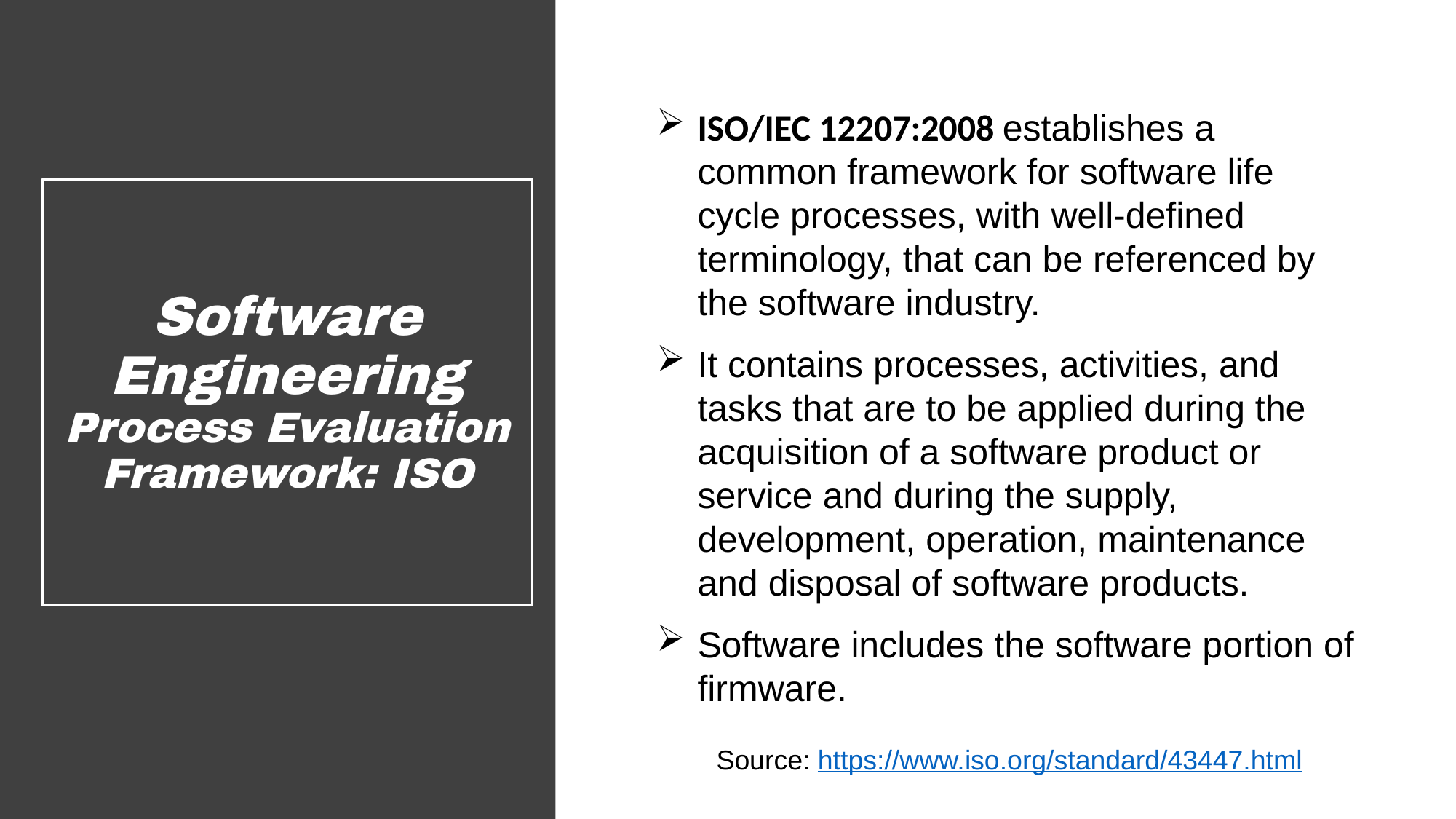

ISO/IEC 12207:2008 establishes a common framework for software life cycle processes, with well-defined terminology, that can be referenced by the software industry.
It contains processes, activities, and tasks that are to be applied during the acquisition of a software product or service and during the supply, development, operation, maintenance and disposal of software products.
Software includes the software portion of firmware.
# Software Engineering Process Evaluation Framework: ISO
Source: https://www.iso.org/standard/43447.html